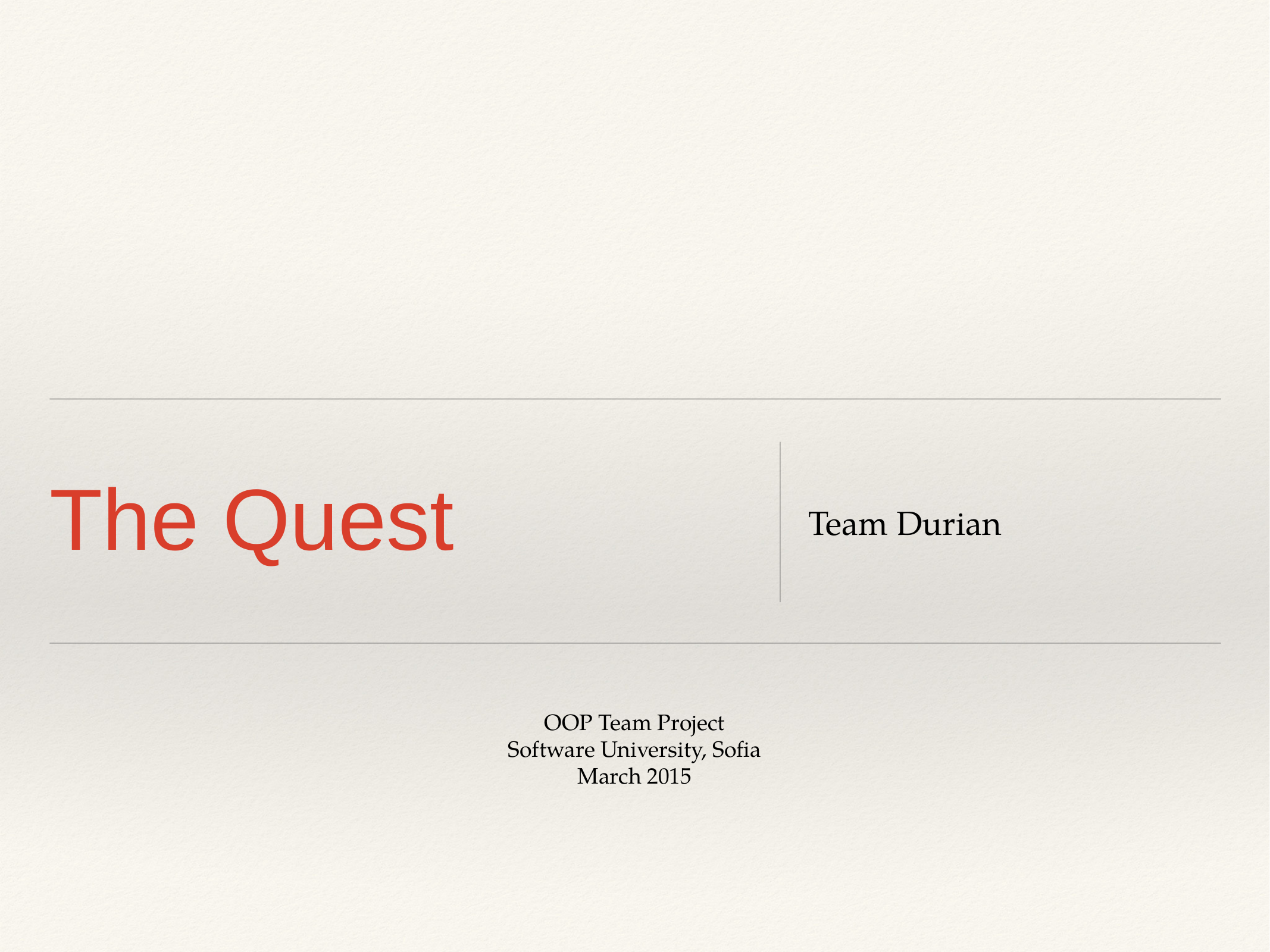

# The Quest
Team Durian
OOP Team Project
Software University, Sofia
March 2015